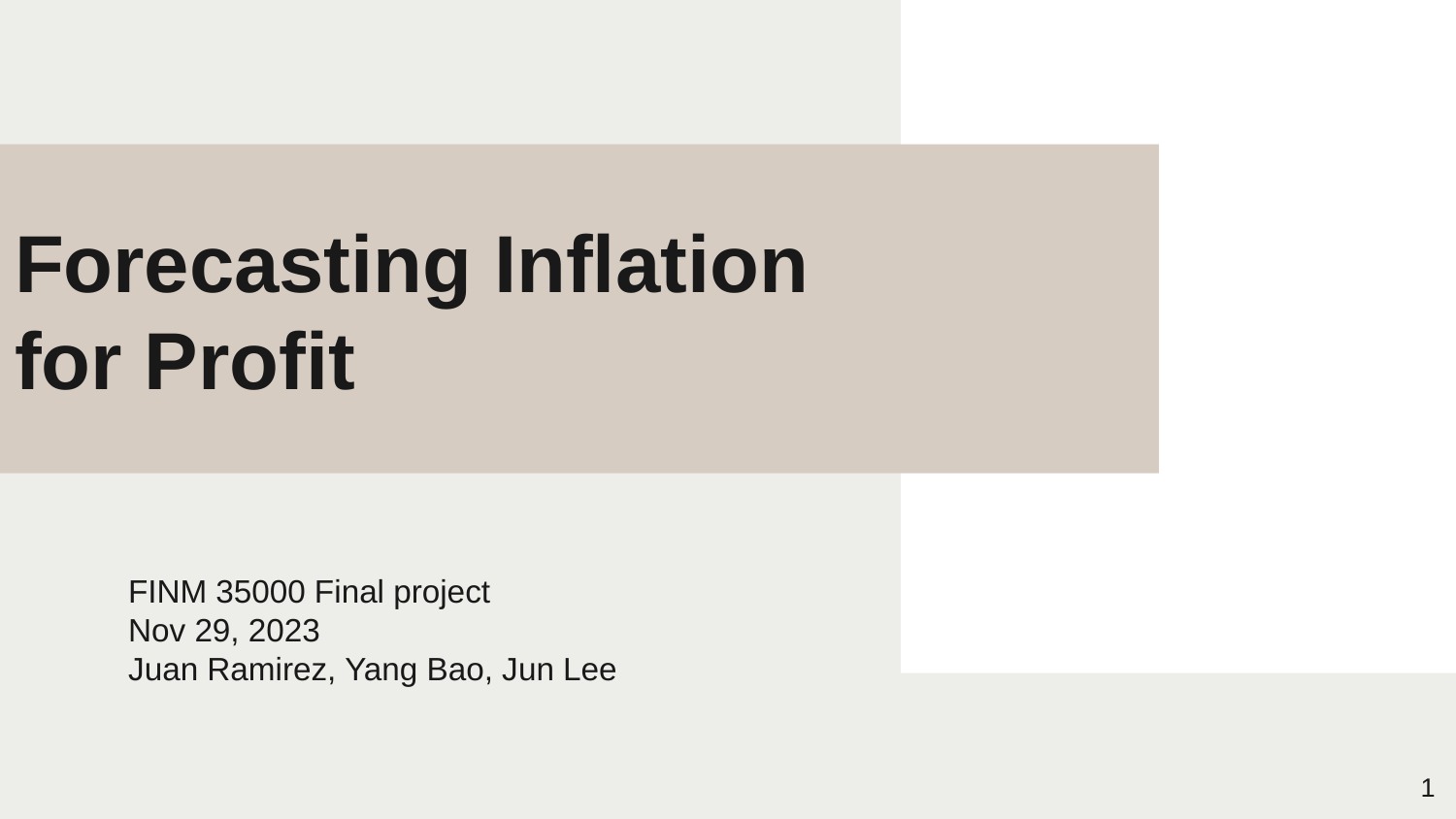

# Forecasting Inflation
for Profit
FINM 35000 Final project
Nov 29, 2023
Juan Ramirez, Yang Bao, Jun Lee

1